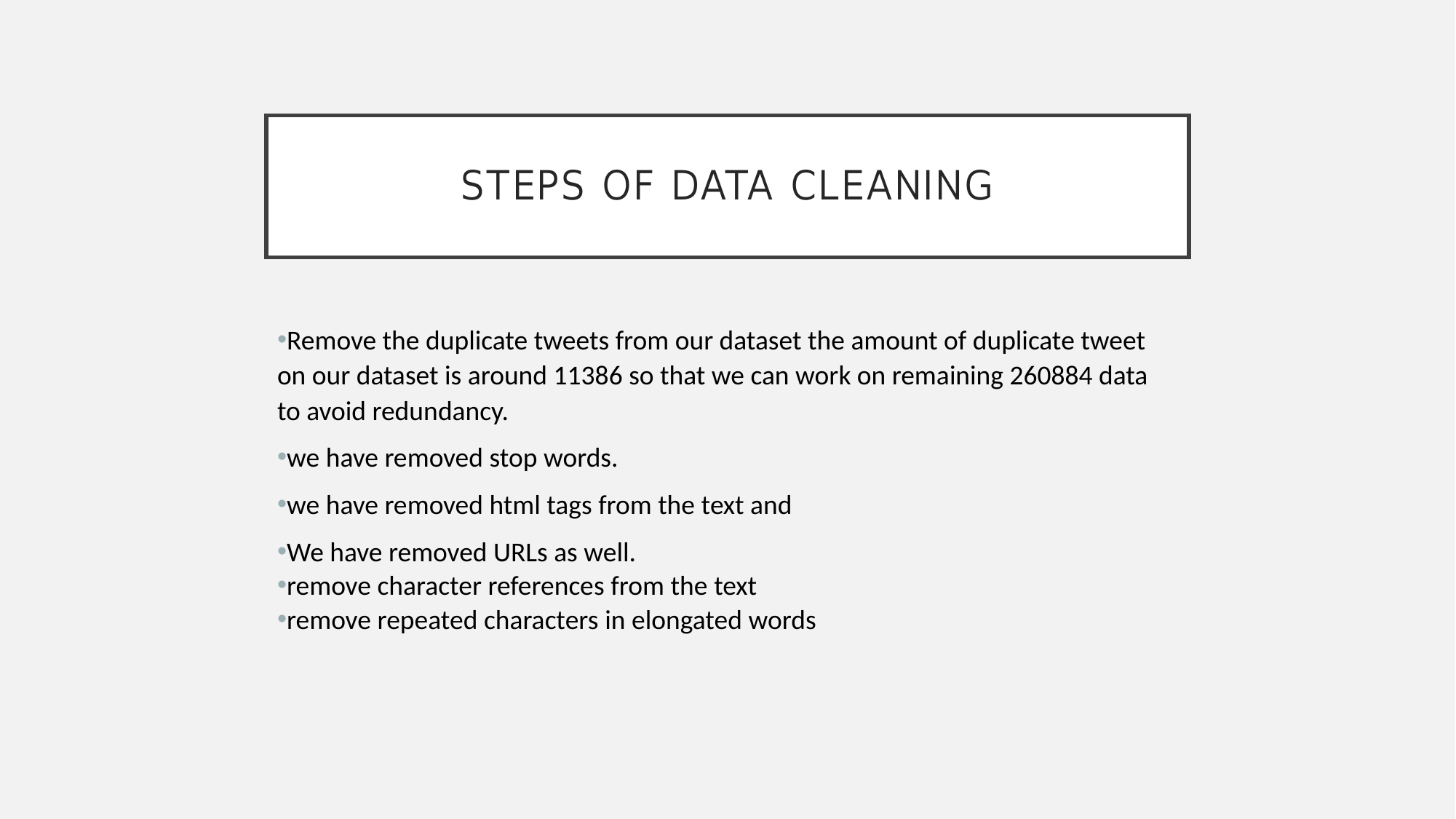

# Steps of Data cleaning
Remove the duplicate tweets from our dataset the amount of duplicate tweet on our dataset is around 11386 so that we can work on remaining 260884 data to avoid redundancy.
we have removed stop words.
we have removed html tags from the text and
We have removed URLs as well.
remove character references from the text
remove repeated characters in elongated words